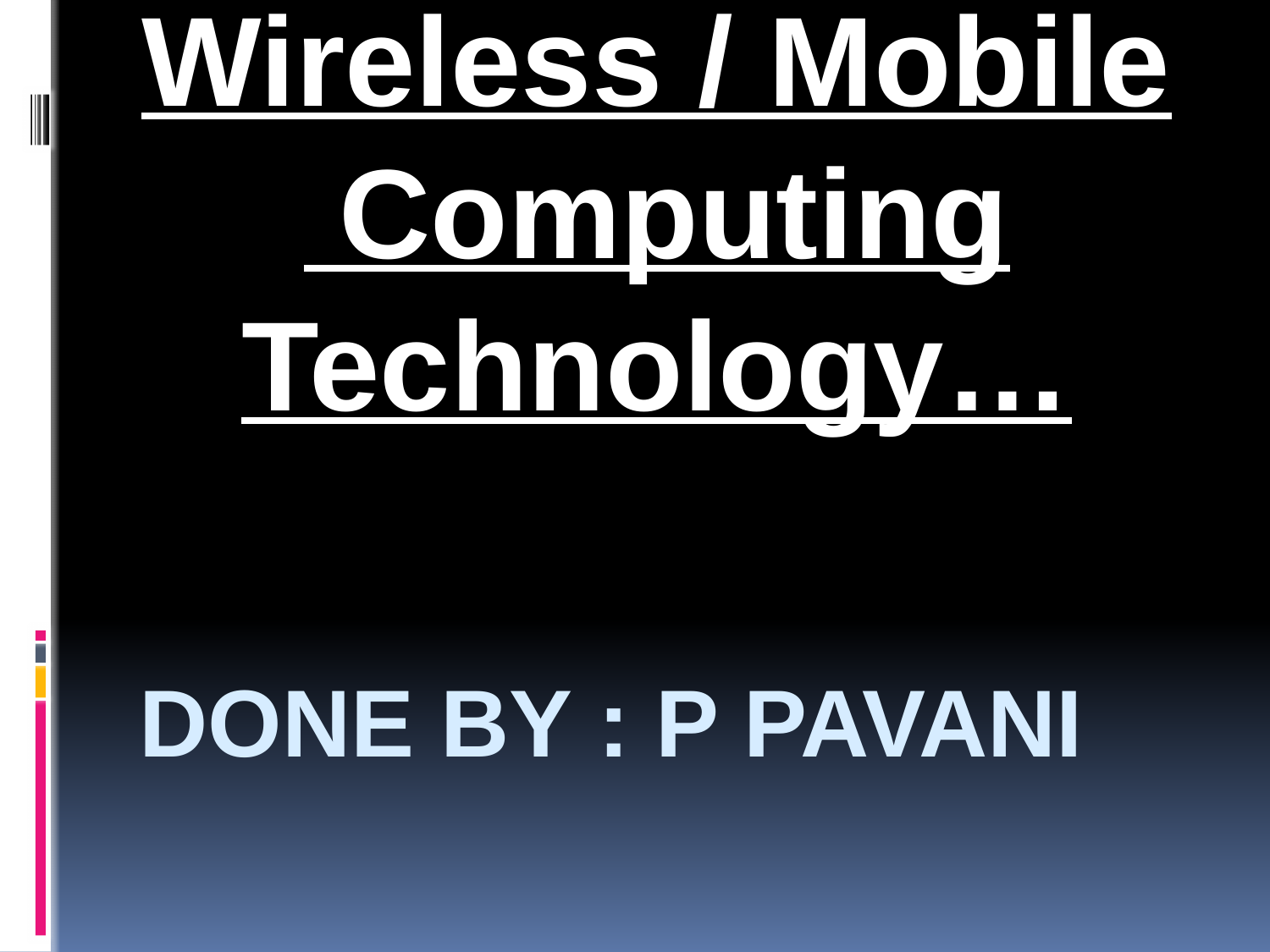

Wireless / Mobile  Computing Technology…
# Done by : p pavani